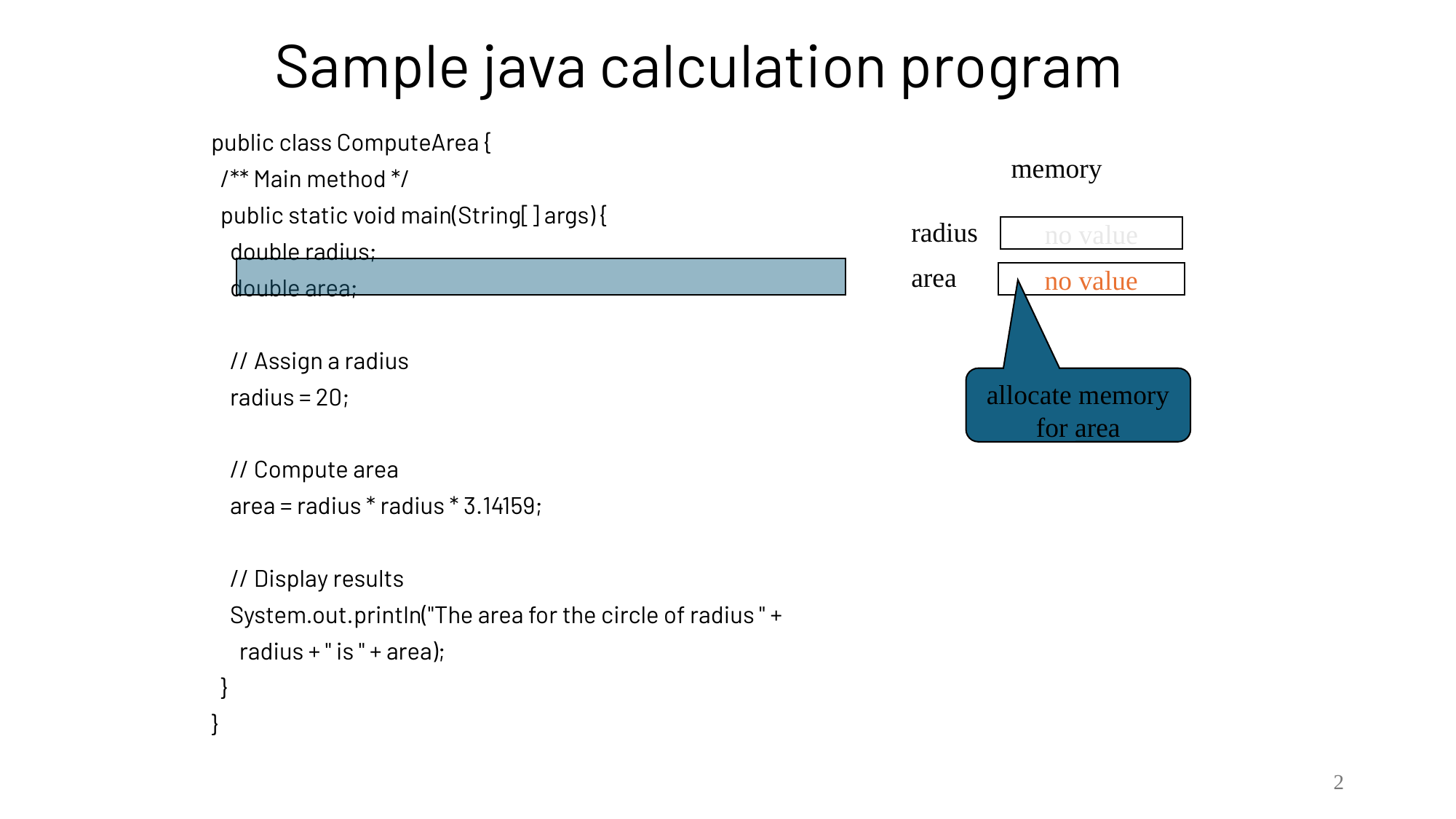

# Sample java calculation program
public class ComputeArea {
  /** Main method */
  public static void main(String[] args) {
    double radius;
    double area;

    // Assign a radius
    radius = 20;

    // Compute area
    area = radius * radius * 3.14159;

    // Display results
    System.out.println("The area for the circle of radius " +
      radius + " is " + area);
  }
}
memory
radius
no value
area

no value
allocate memory for area
2